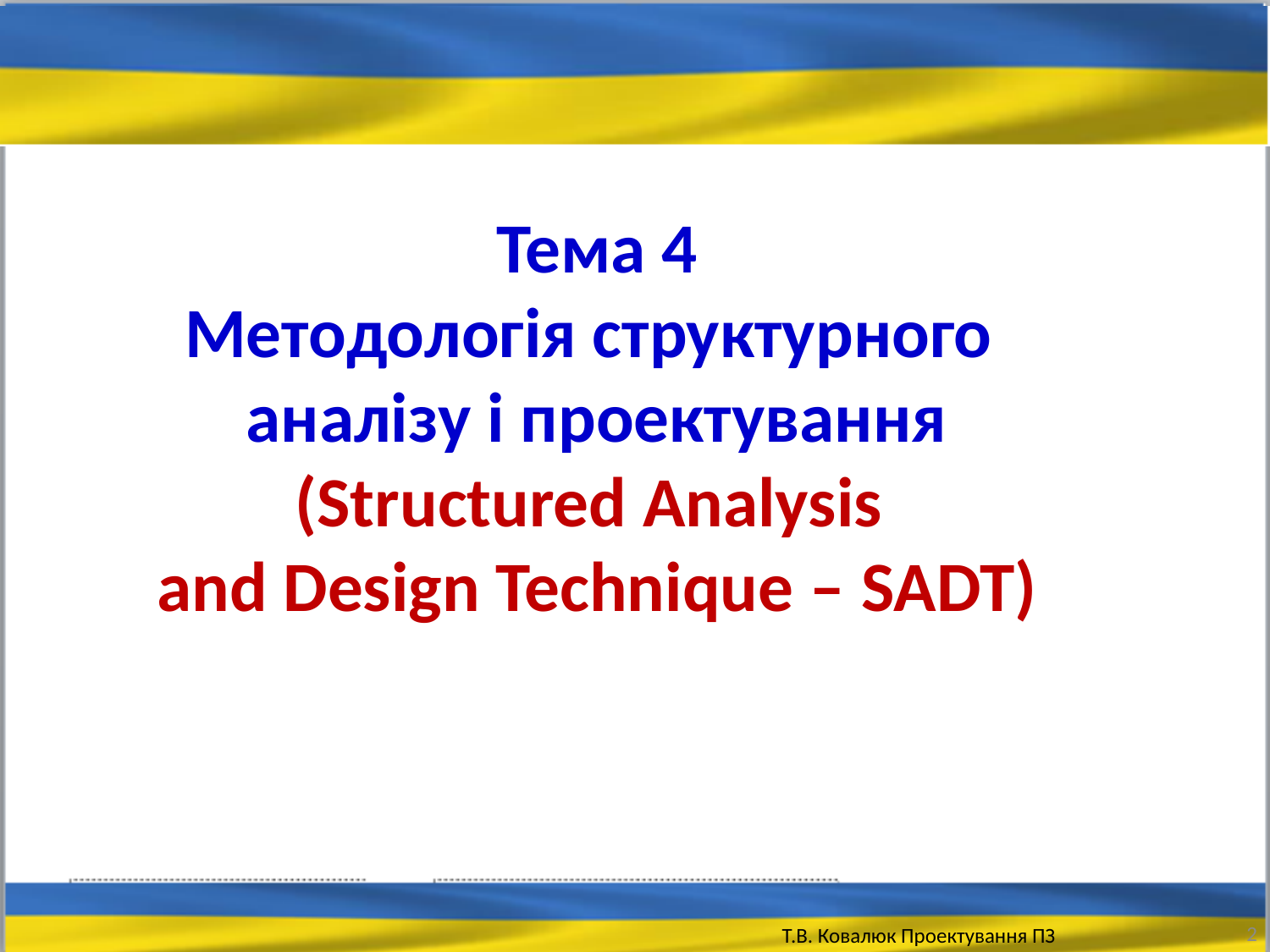

Тема 4
Методологія структурного
аналізу і проектування
(Structured Analysis
and Design Technique – SADT)
2